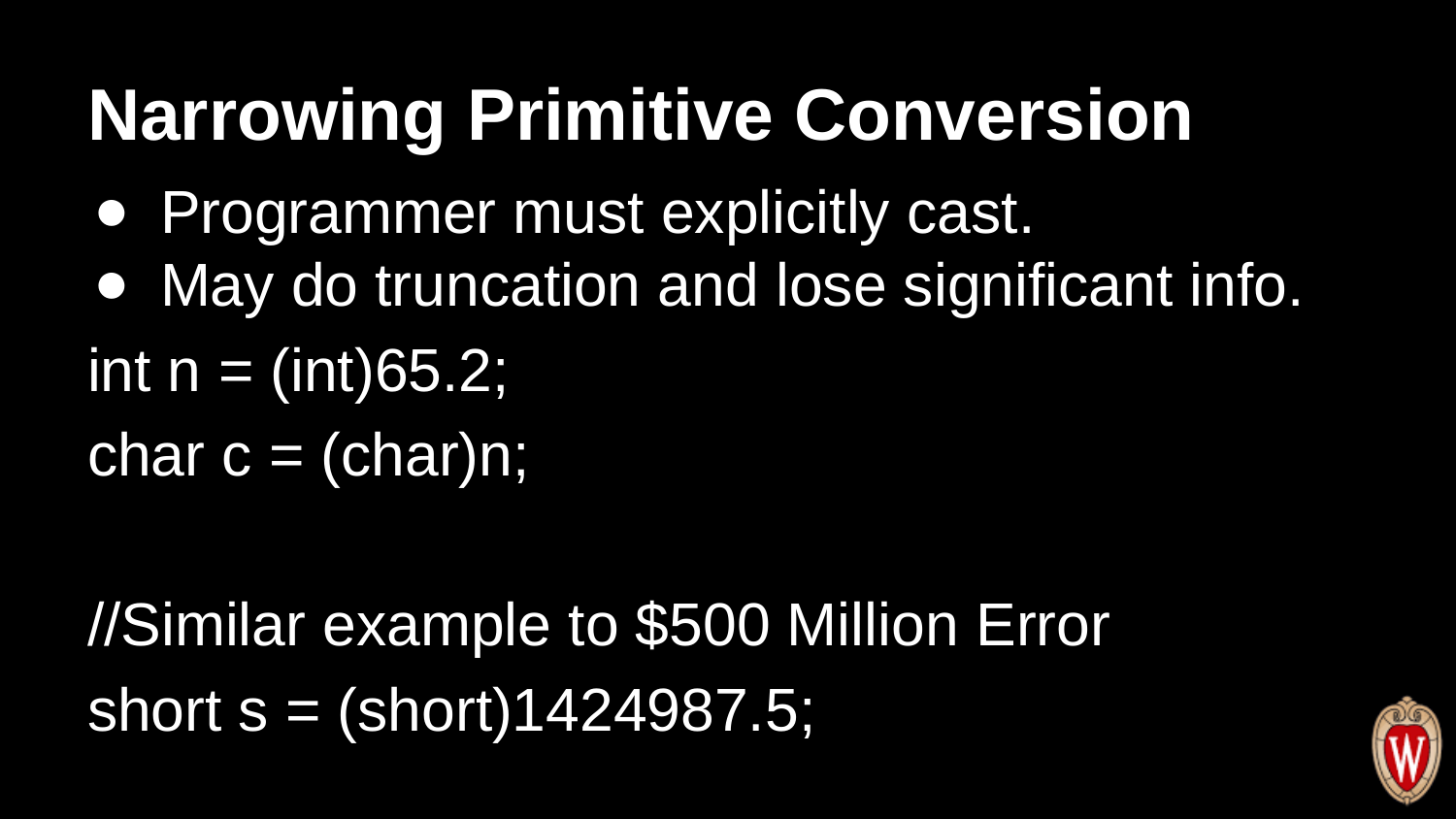

# Narrowing Primitive Conversion
Programmer must explicitly cast.
May do truncation and lose significant info.
int n = (int)65.2;
char c = (char)n;

//Similar example to $500 Million Error
short s = (short)1424987.5;